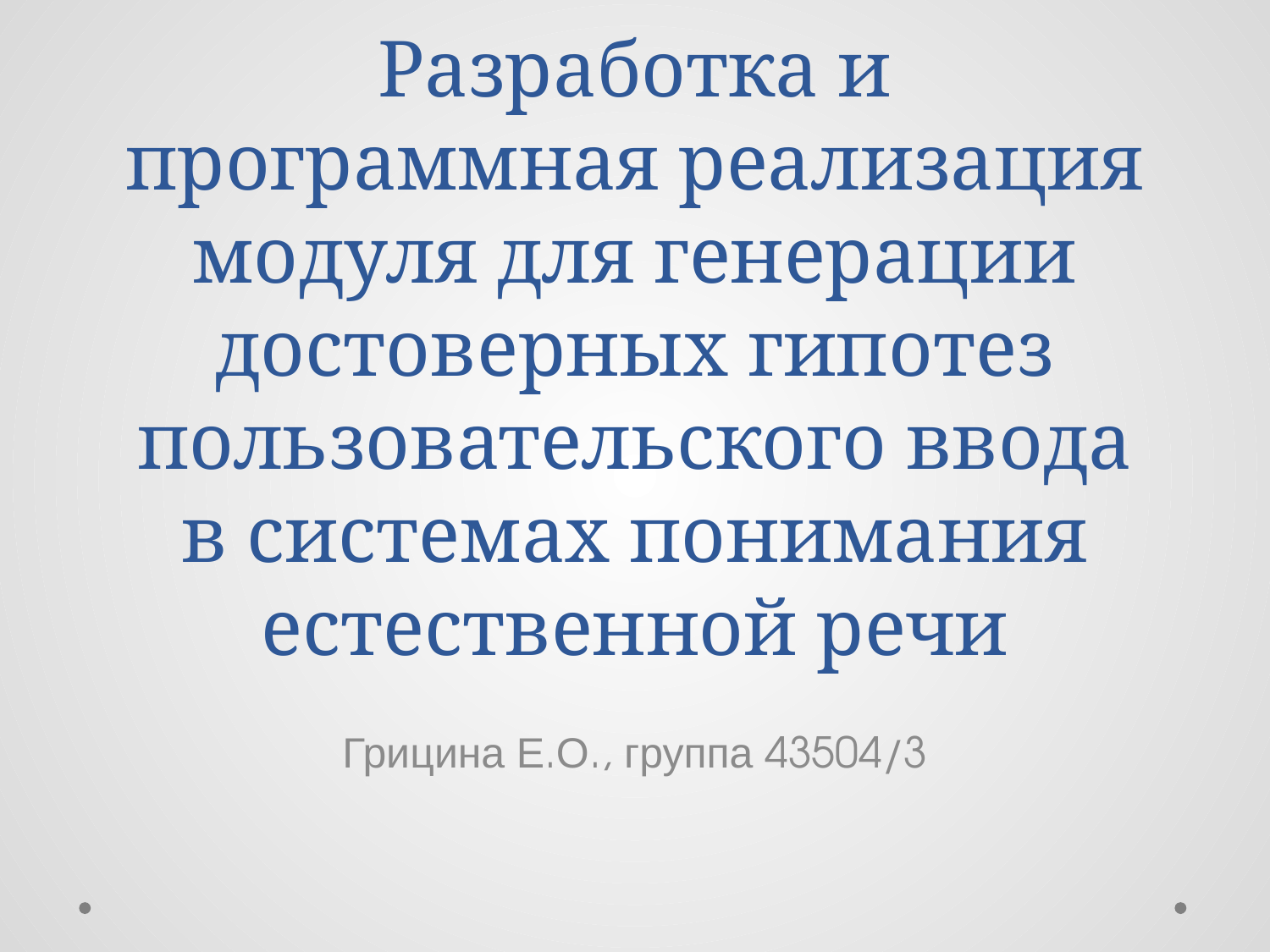

# Разработка и программная реализация модуля для генерации достоверных гипотез пользовательского ввода в системах понимания естественной речи
Грицина Е.О., группа 43504/3